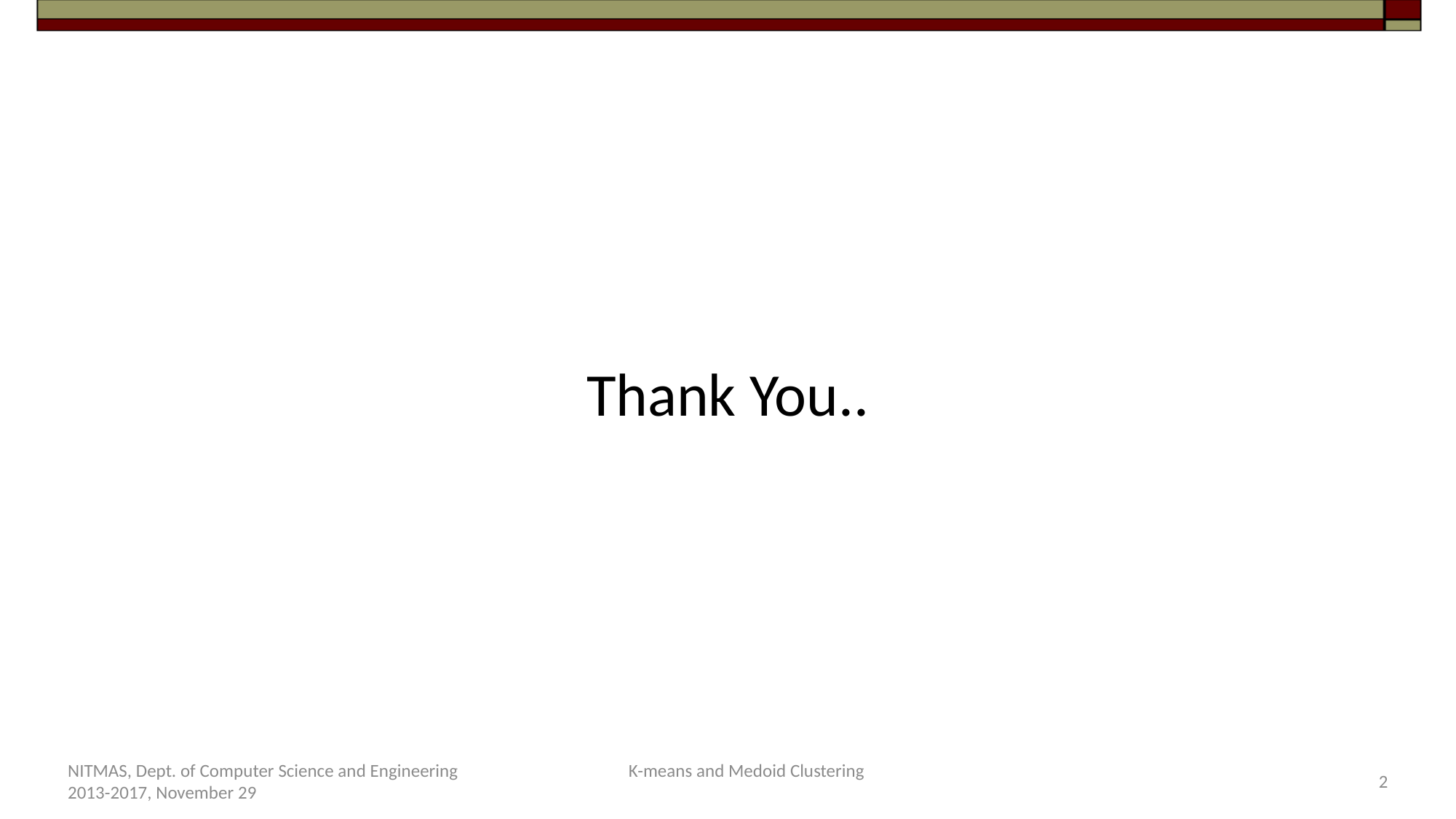

Thank You..

2
NITMAS, Dept. of Computer Science and Engineering                                         K-means and Medoid Clustering
2013-2017, November 29